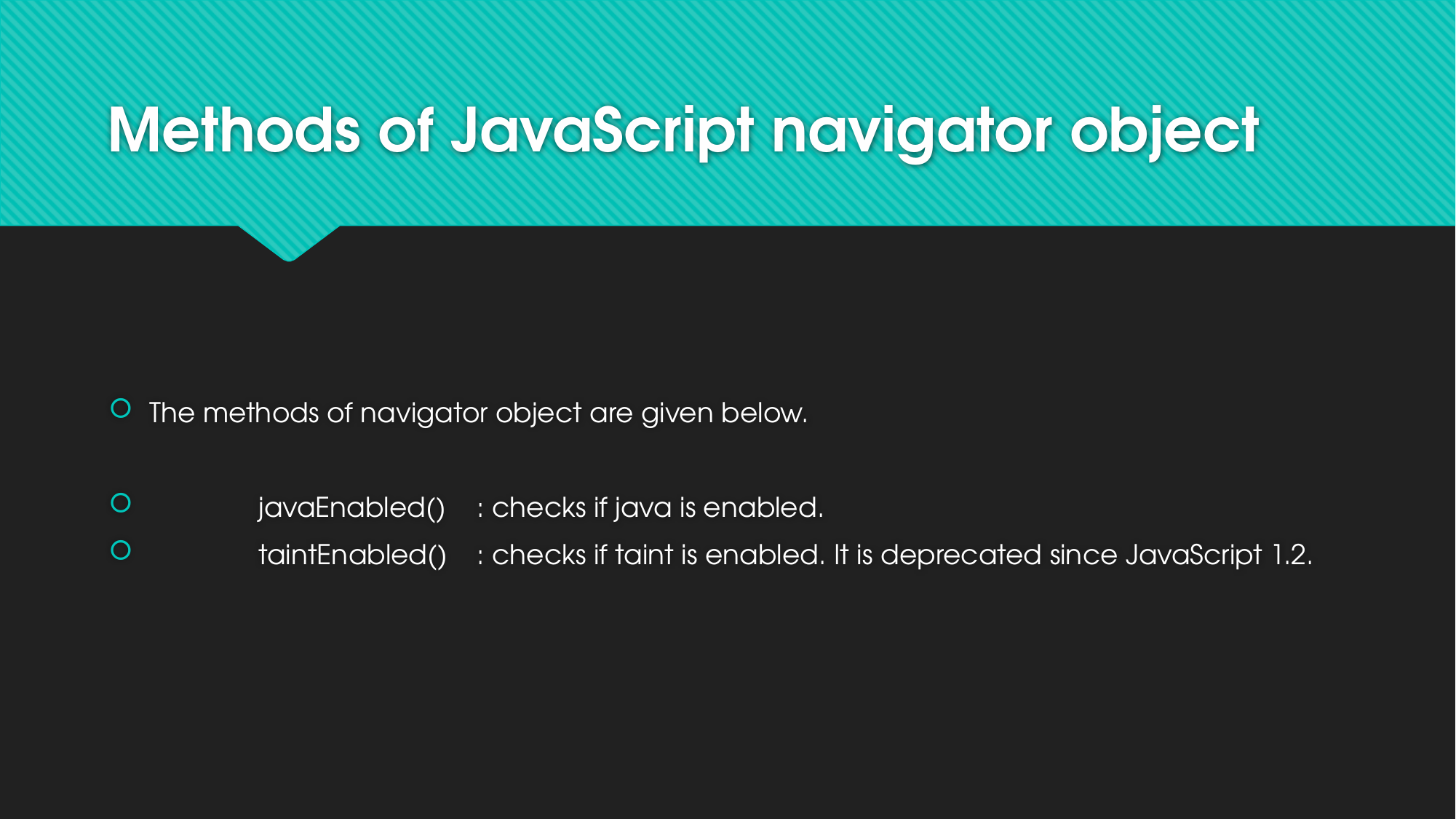

# Methods of JavaScript navigator object

The methods of navigator object are given below.

	javaEnabled()	: checks if java is enabled.
	taintEnabled()	: checks if taint is enabled. It is deprecated since JavaScript 1.2.